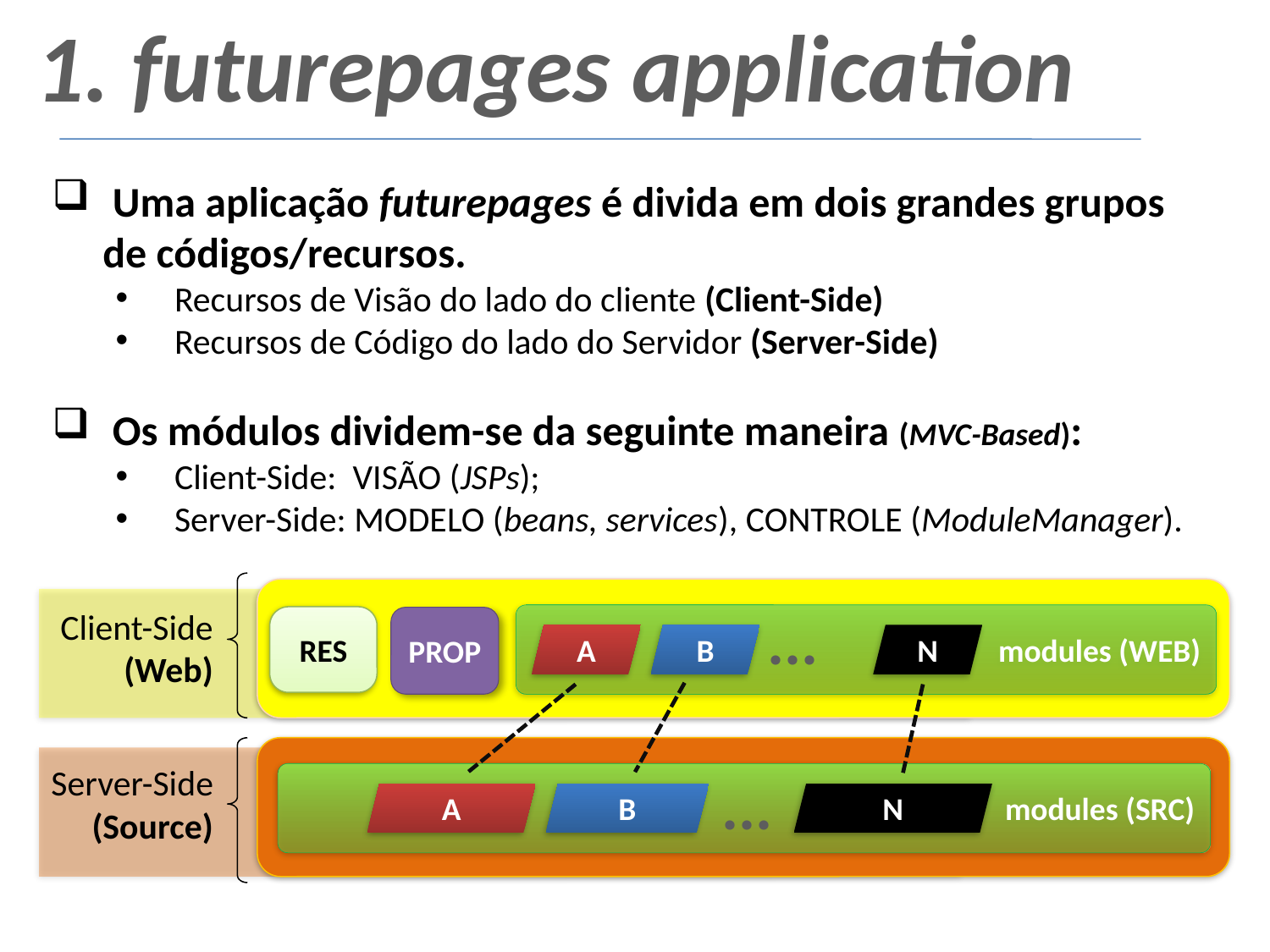

1. futurepages application
 Uma aplicação futurepages é divida em dois grandes grupos de códigos/recursos.
 Recursos de Visão do lado do cliente (Client-Side)
 Recursos de Código do lado do Servidor (Server-Side)

 Os módulos dividem-se da seguinte maneira (MVC-Based):
 Client-Side:  VISÃO (JSPs);
 Server-Side: MODELO (beans, services), CONTROLE (ModuleManager).

Client-Side
(Web)
modules (WEB)
RES
PROP

Server-Side
(Source)
modules (SRC)
...
A
B
N
...
A
B
N